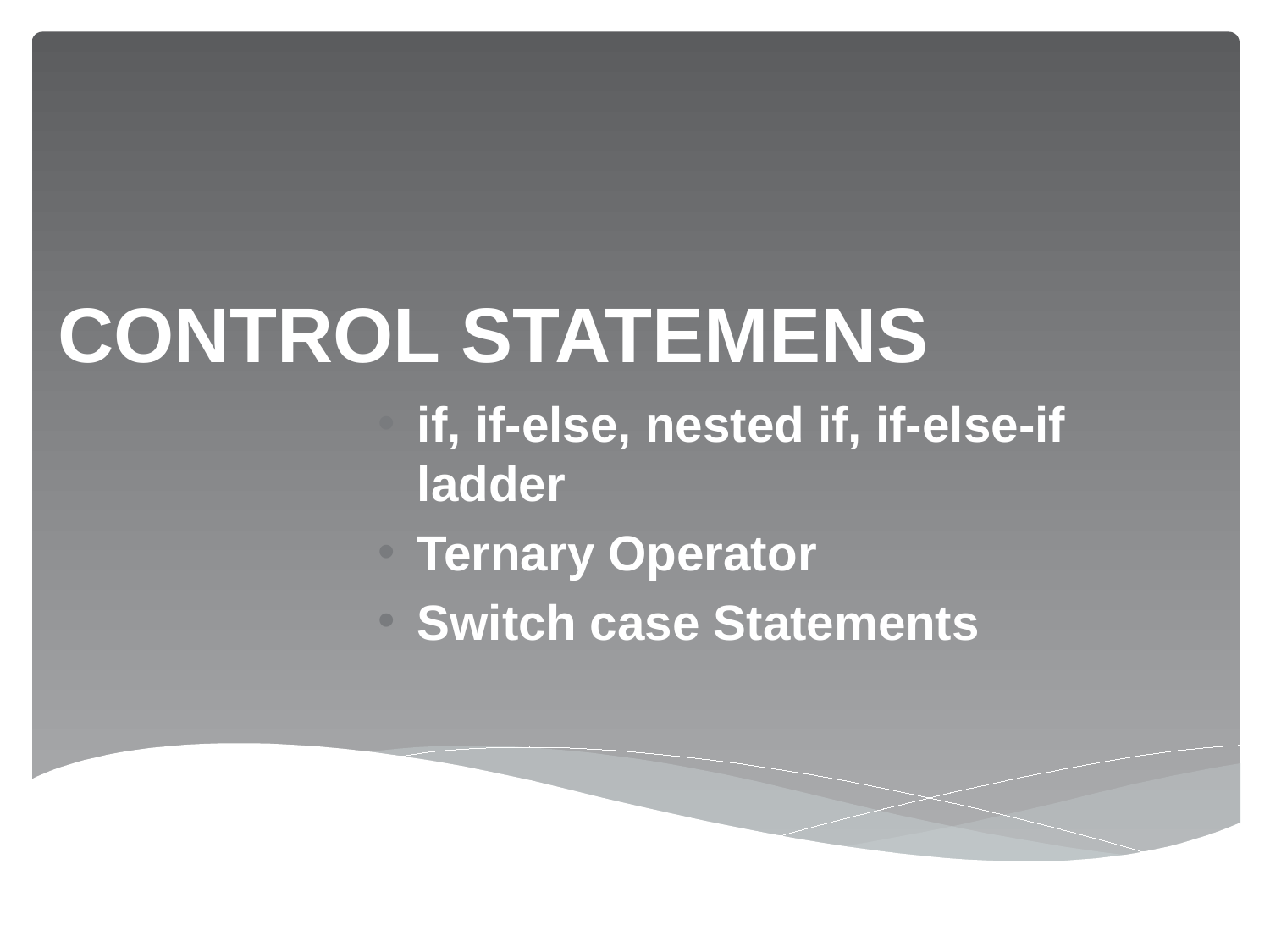

# CONTROL STATEMENS
if, if-else, nested if, if-else-if ladder
Ternary Operator
Switch case Statements